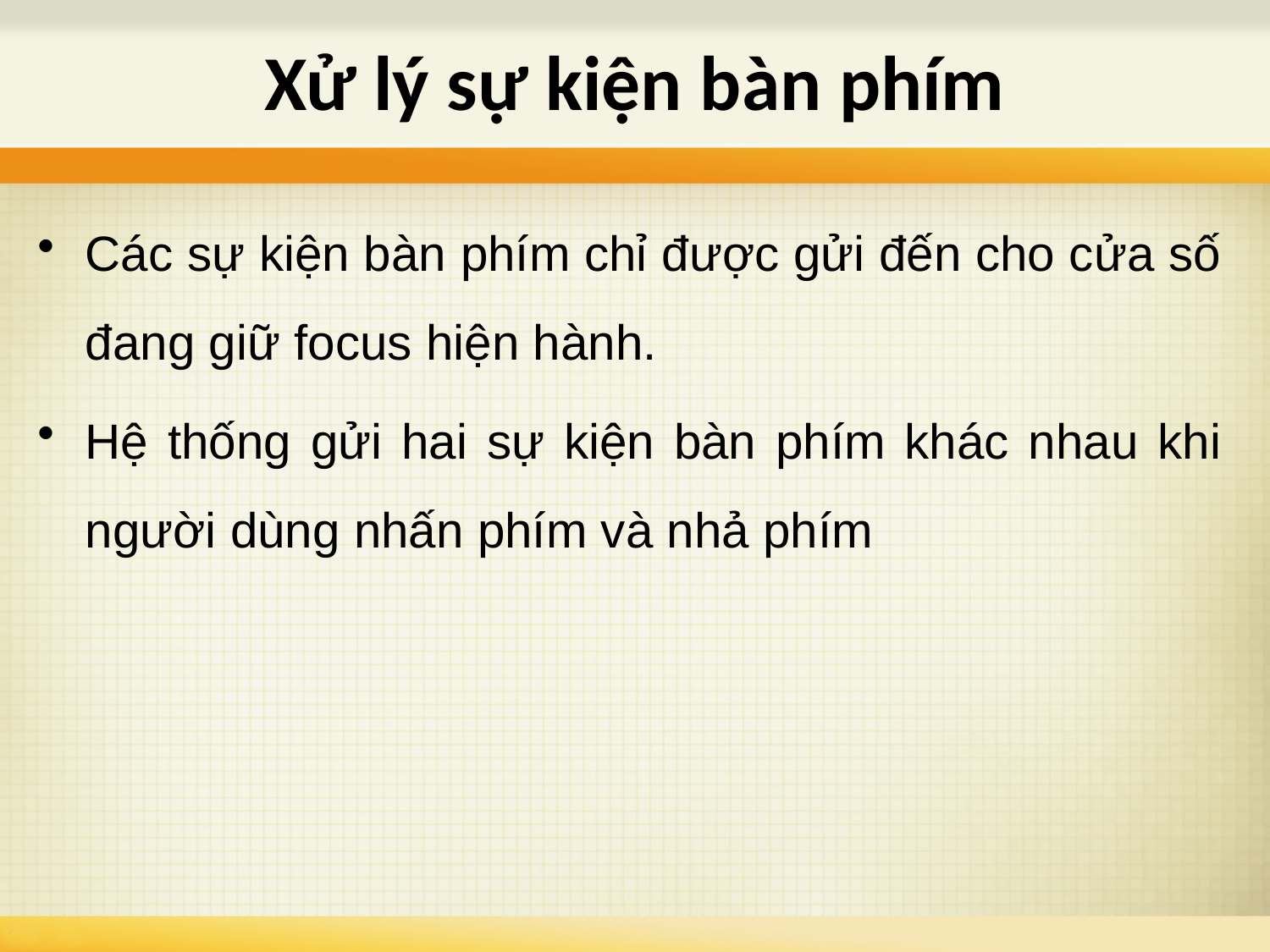

Xử lý sự kiện bàn phím
Các sự kiện bàn phím chỉ được gửi đến cho cửa số đang giữ focus hiện hành.
Hệ thống gửi hai sự kiện bàn phím khác nhau khi người dùng nhấn phím và nhả phím